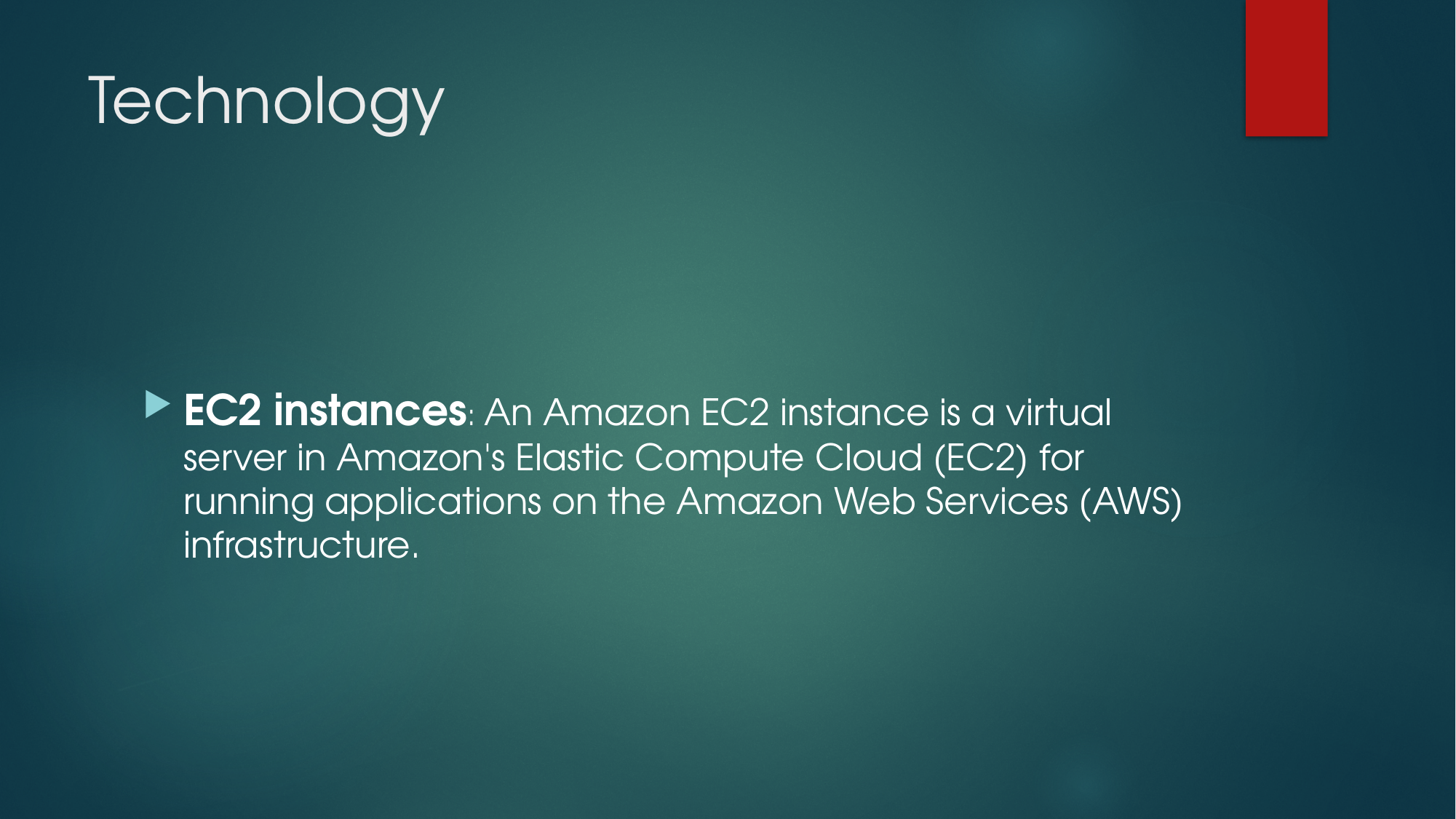

# Technology

EC2 instances: An Amazon EC2 instance is a virtual server in Amazon's Elastic Compute Cloud (EC2) for running applications on the Amazon Web Services (AWS) infrastructure.